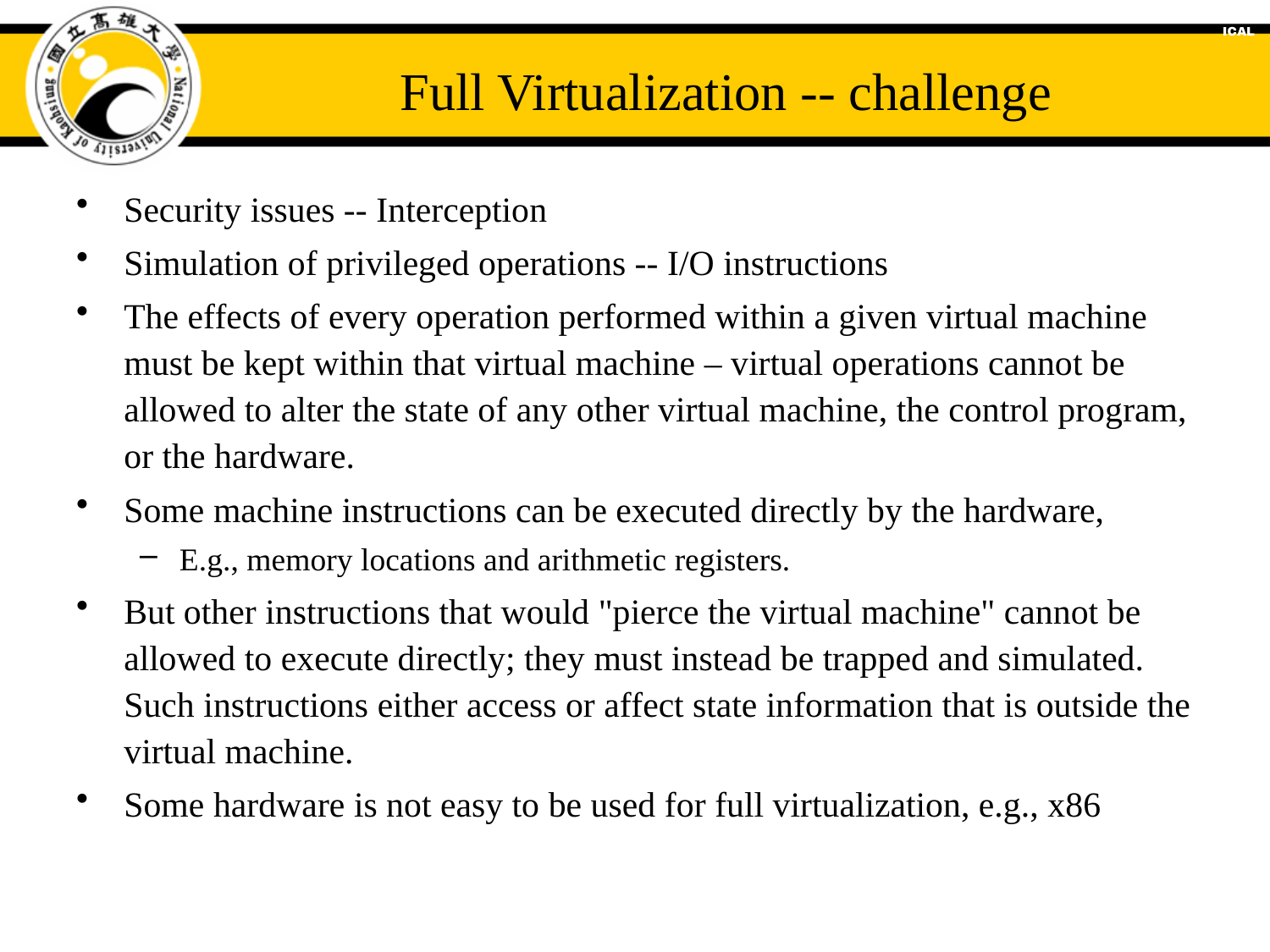

# Full Virtualization -- challenge
Security issues -- Interception
Simulation of privileged operations -- I/O instructions
The effects of every operation performed within a given virtual machine must be kept within that virtual machine – virtual operations cannot be allowed to alter the state of any other virtual machine, the control program, or the hardware.
Some machine instructions can be executed directly by the hardware,
E.g., memory locations and arithmetic registers.
But other instructions that would "pierce the virtual machine" cannot be allowed to execute directly; they must instead be trapped and simulated. Such instructions either access or affect state information that is outside the virtual machine.
Some hardware is not easy to be used for full virtualization, e.g., x86